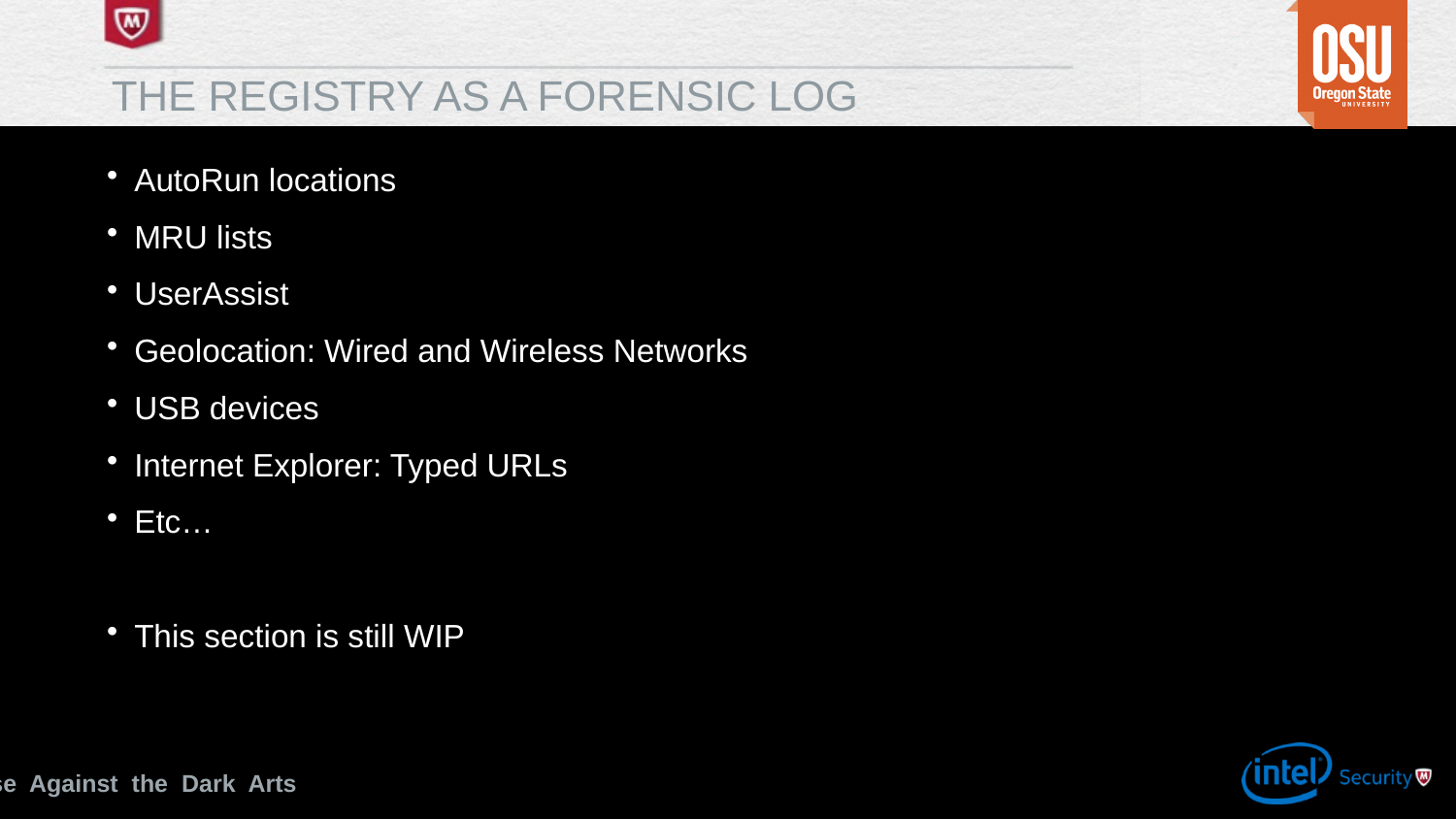

# The registry as a forensic log
AutoRun locations
MRU lists
UserAssist
Geolocation: Wired and Wireless Networks
USB devices
Internet Explorer: Typed URLs
Etc…

This section is still WIP